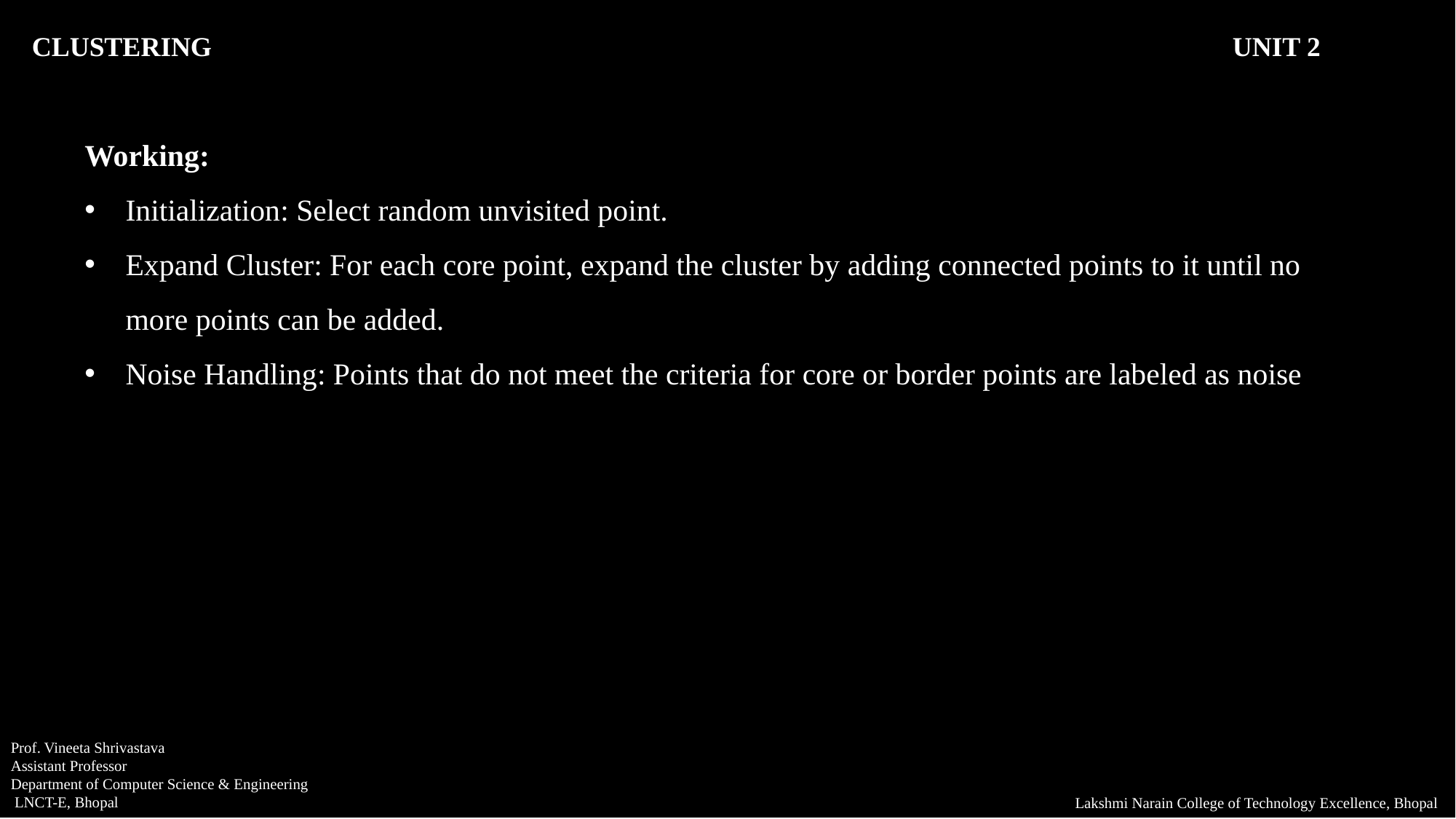

CLUSTERING										UNIT 2
Working:
Initialization: Select random unvisited point.
Expand Cluster: For each core point, expand the cluster by adding connected points to it until no more points can be added.
Noise Handling: Points that do not meet the criteria for core or border points are labeled as noise
Prof. Vineeta Shrivastava
Assistant Professor
Department of Computer Science & Engineering
 LNCT-E, Bhopal
Lakshmi Narain College of Technology Excellence, Bhopal